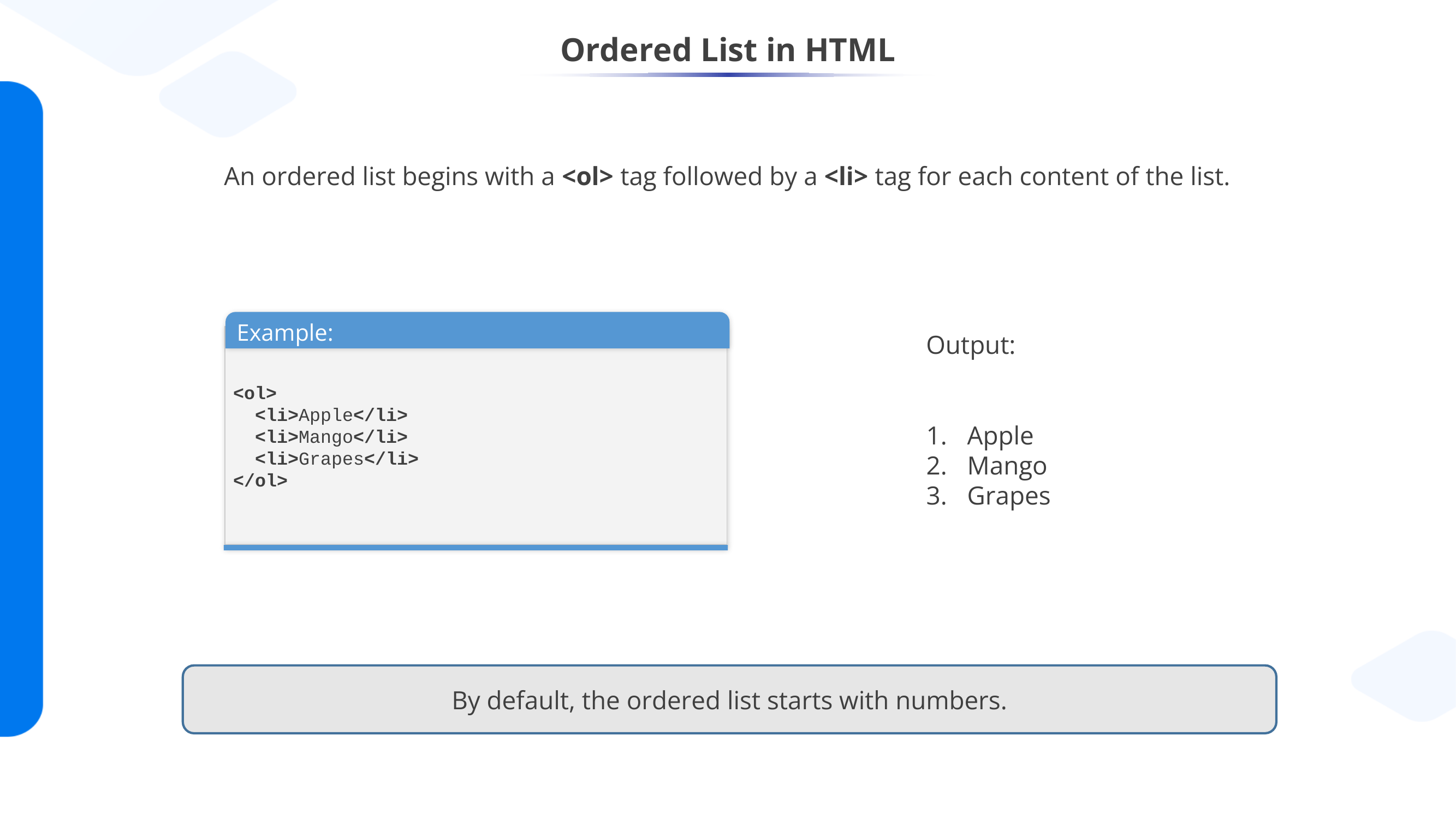

# Ordered List in HTML

An ordered list begins with a <ol> tag followed by a <li> tag for each content of the list.
Demo-1
<ol>
  <li>Apple</li>
  <li>Mango</li>
  <li>Grapes</li>
</ol>

Example:
Output:
Apple
Mango
Grapes
By default, the ordered list starts with numbers.